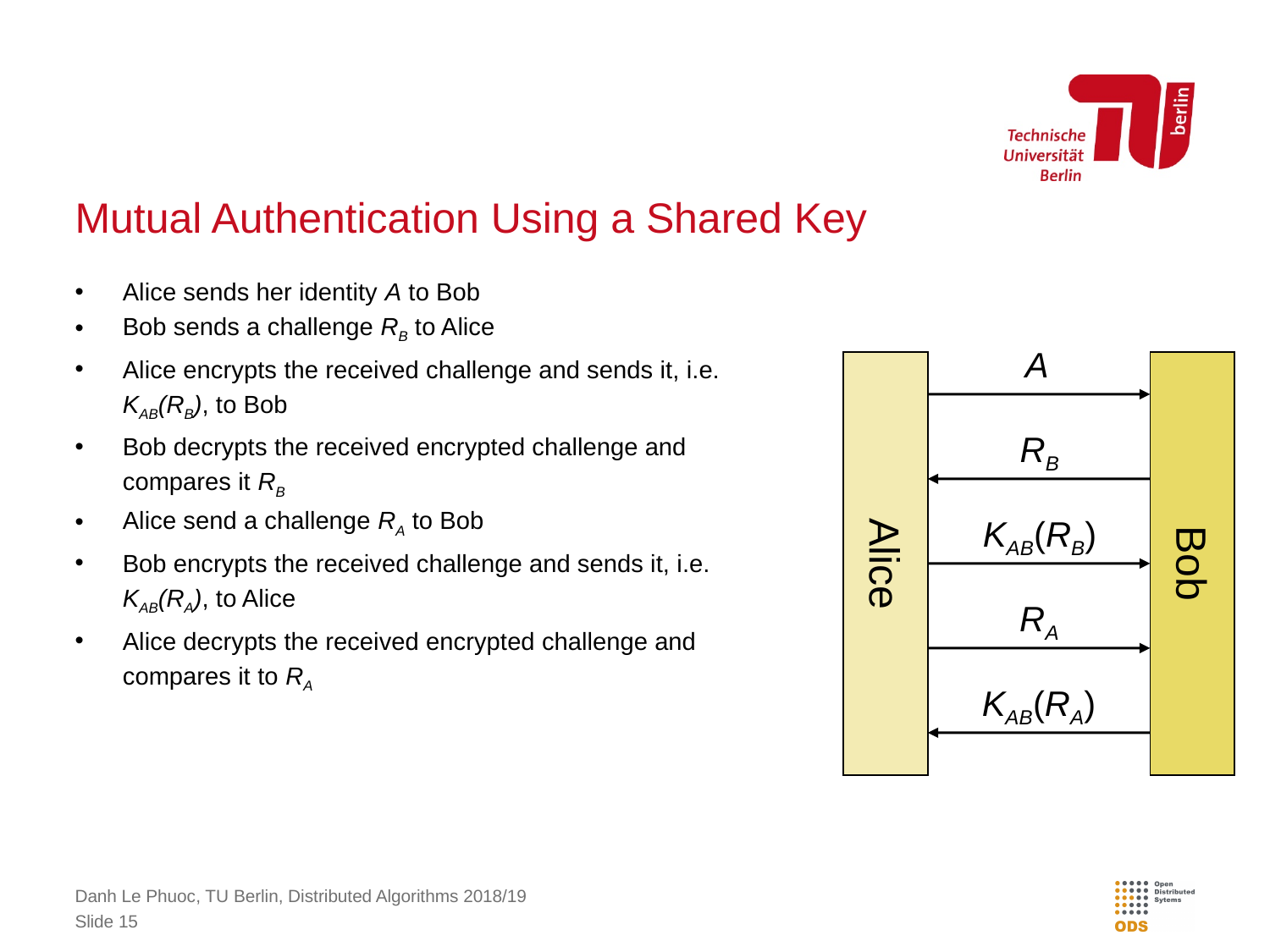

# Mutual Authentication Using a Shared Key
Alice sends her identity A to Bob
Bob sends a challenge RB to Alice
Alice encrypts the received challenge and sends it, i.e. KAB(RB), to Bob
Bob decrypts the received encrypted challenge and compares it RB
Alice send a challenge RA to Bob
Bob encrypts the received challenge and sends it, i.e. KAB(RA), to Alice
Alice decrypts the received encrypted challenge and compares it to RA
A

Alice

Bob

RB

KAB(RB)

RA

KAB(RA)

Danh Le Phuoc, TU Berlin, Distributed Algorithms 2018/19
Slide 15